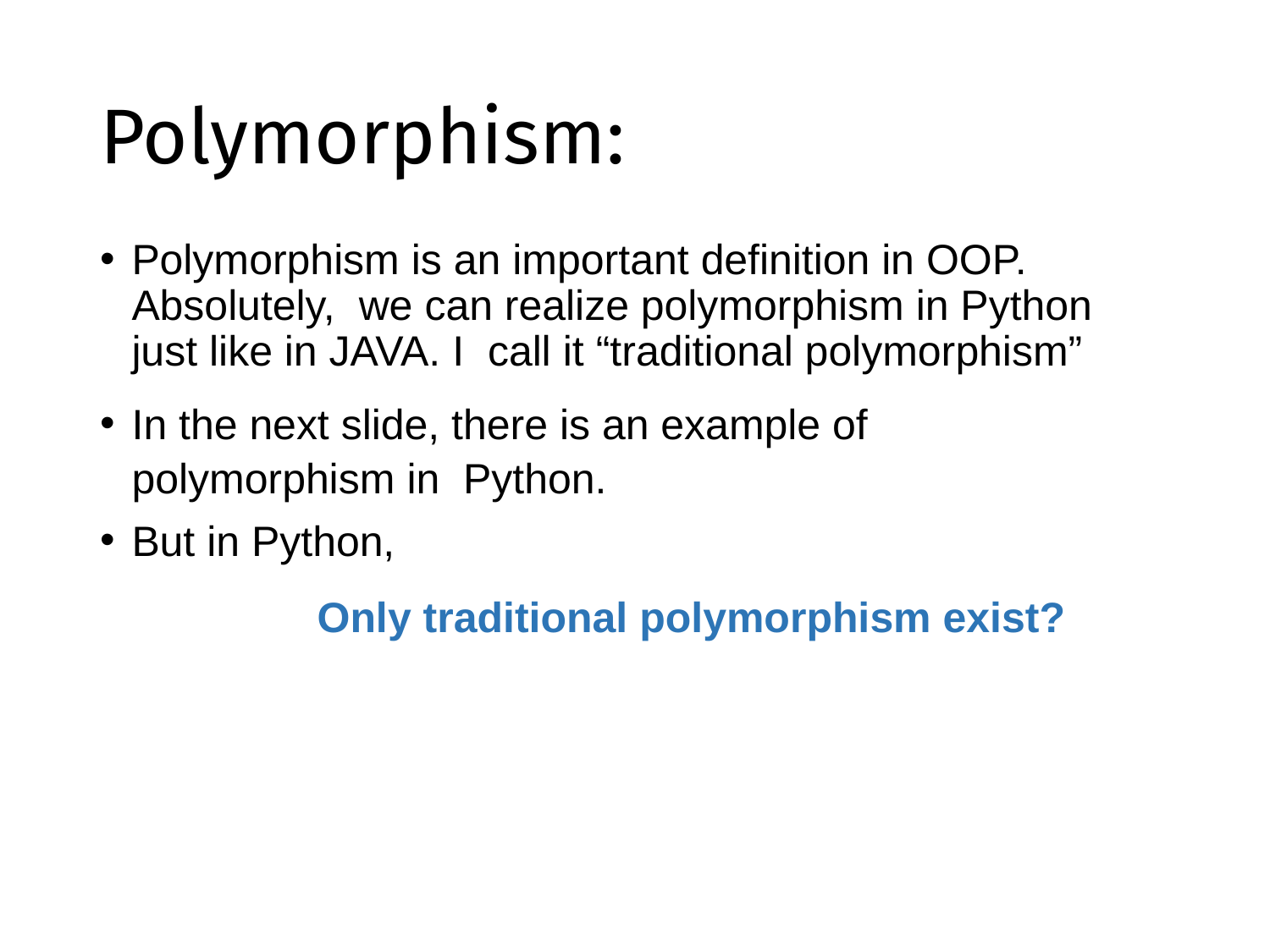

# Polymorphism:
Polymorphism is an important definition in OOP. Absolutely,  we can realize polymorphism in Python just like in JAVA. I  call it “traditional polymorphism”
In the next slide, there is an example of polymorphism in  Python.
But in Python,
Only traditional polymorphism exist?